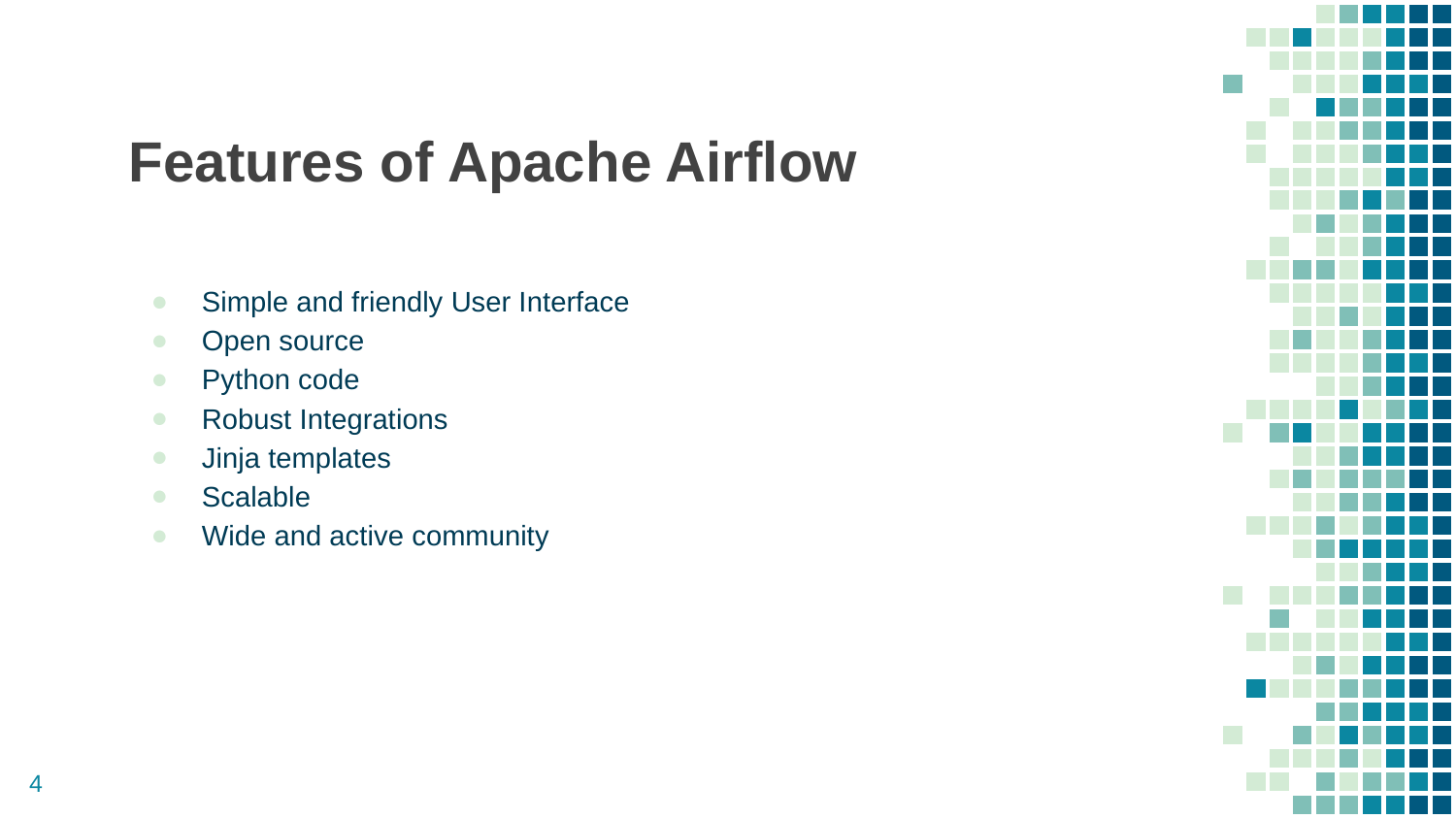

# Features of Apache Airflow

Simple and friendly User Interface
Open source
Python code
Robust Integrations
Jinja templates
Scalable
Wide and active community

4